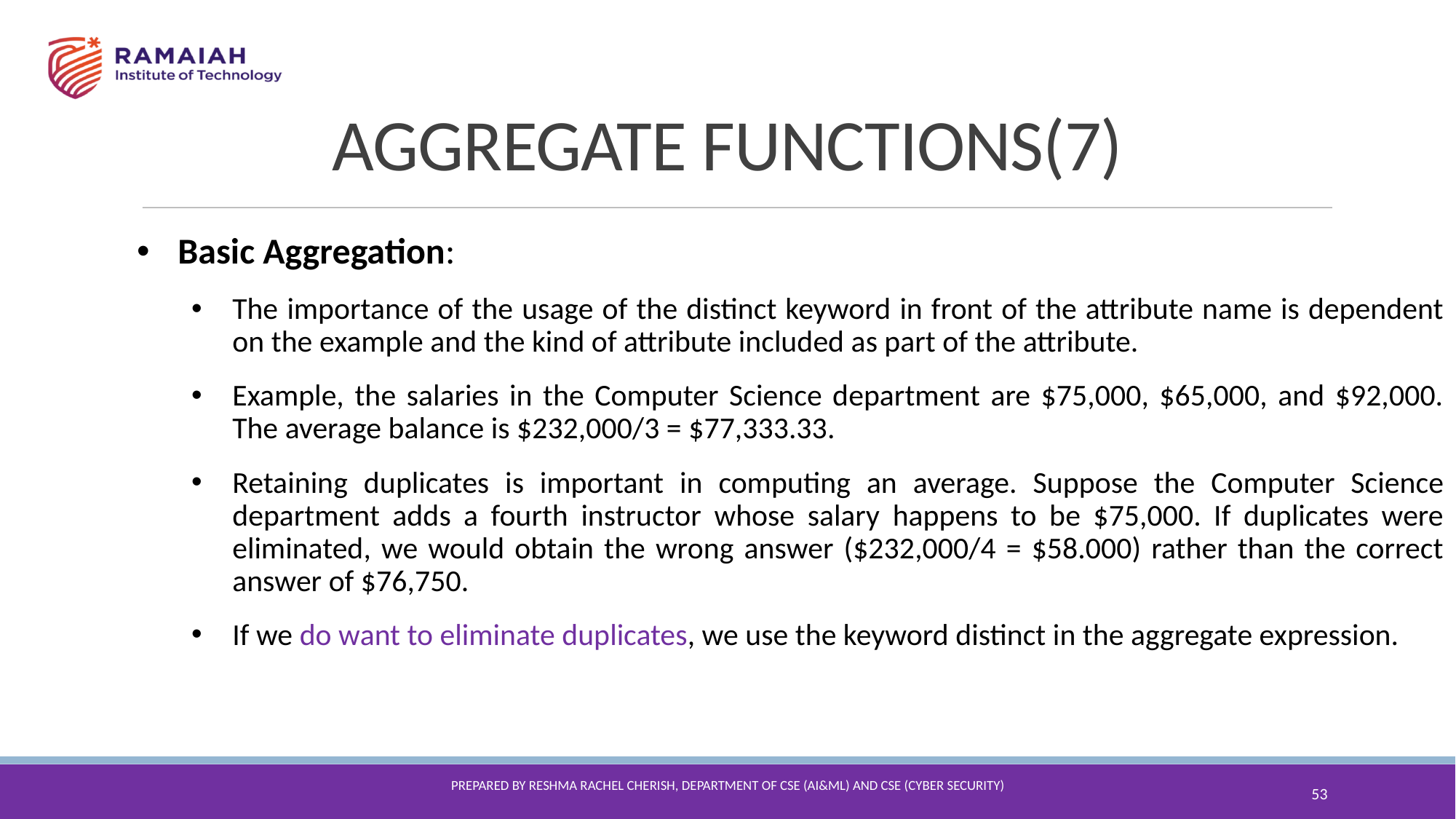

AGGREGATE FUNCTIONS(7)
Basic Aggregation:
The importance of the usage of the distinct keyword in front of the attribute name is dependent on the example and the kind of attribute included as part of the attribute.
Example, the salaries in the Computer Science department are $75,000, $65,000, and $92,000. The average balance is $232,000/3 = $77,333.33.
Retaining duplicates is important in computing an average. Suppose the Computer Science department adds a fourth instructor whose salary happens to be $75,000. If duplicates were eliminated, we would obtain the wrong answer ($232,000/4 = $58.000) rather than the correct answer of $76,750.
If we do want to eliminate duplicates, we use the keyword distinct in the aggregate expression.

Prepared By reshma Rachel cherish, Department of CSE (ai&ml) and CSE (Cyber security)

53